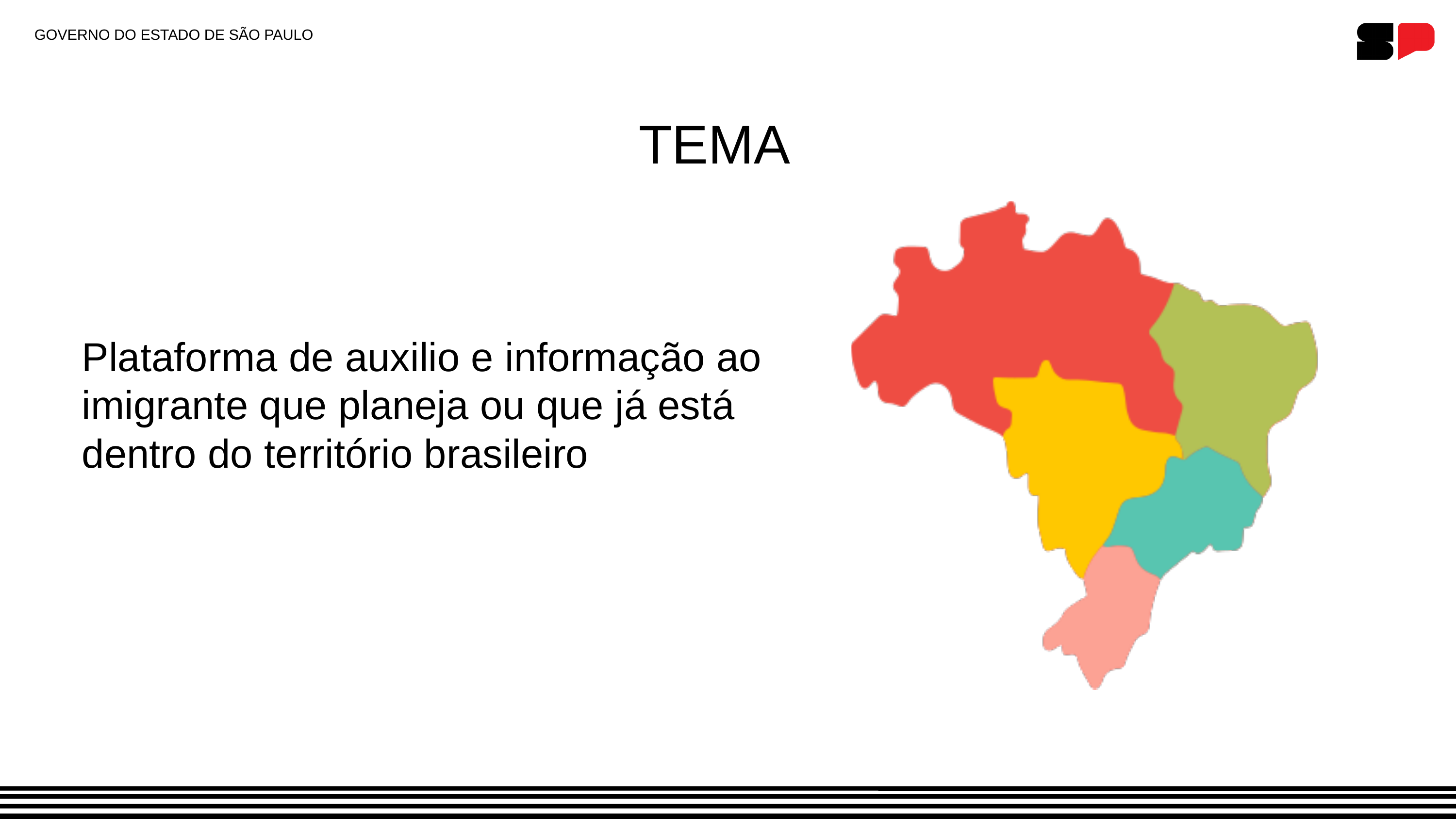

GOVERNO DO ESTADO DE SÃO PAULO
TEMA

Plataforma de auxilio e informação ao imigrante que planeja ou que já está dentro do território brasileiro